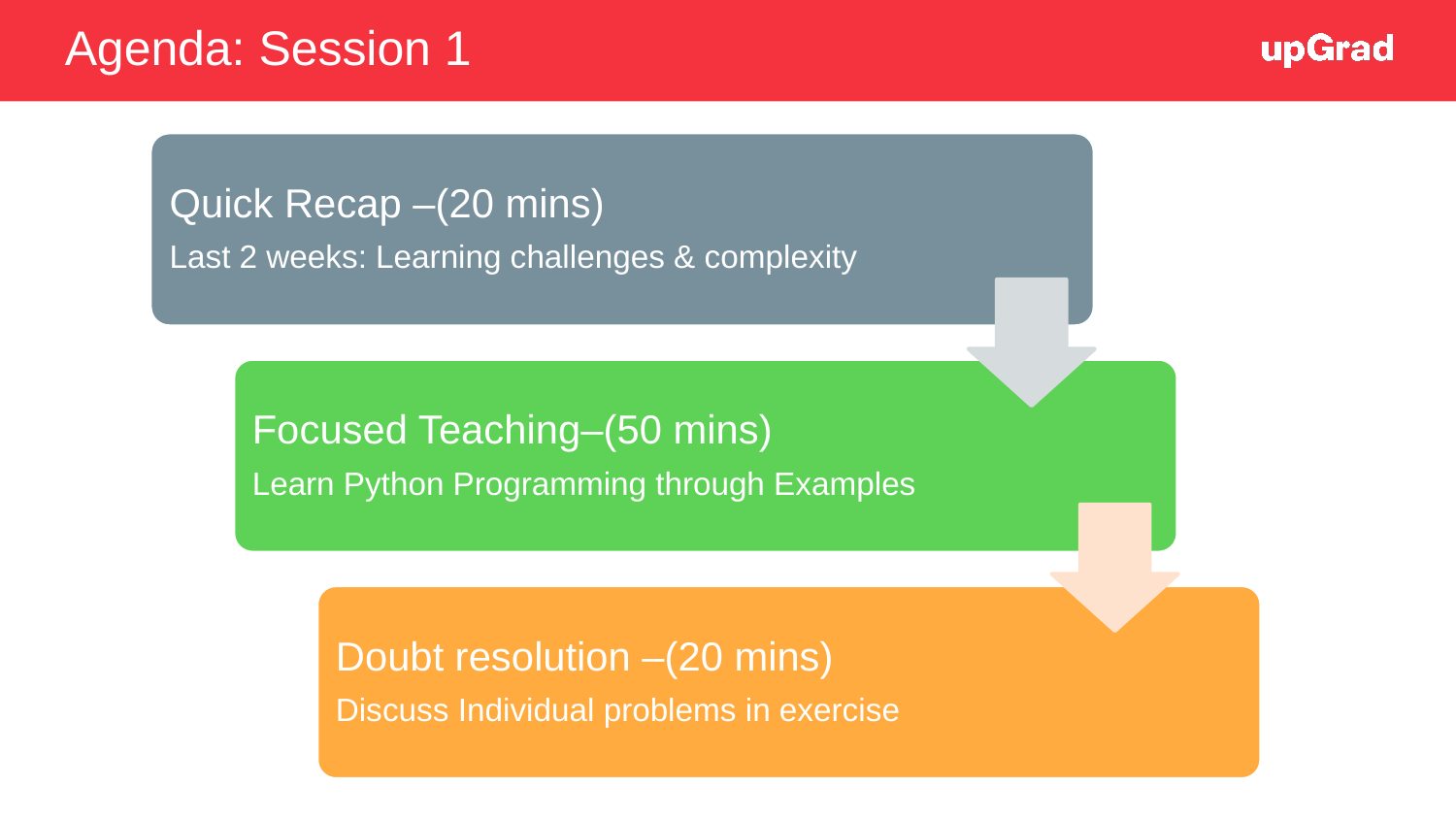

# Agenda: Session 1
Quick Recap –(20 mins)
Last 2 weeks: Learning challenges & complexity

Focused Teaching–(50 mins)
Learn Python Programming through Examples

Doubt resolution –(20 mins)
Discuss Individual problems in exercise